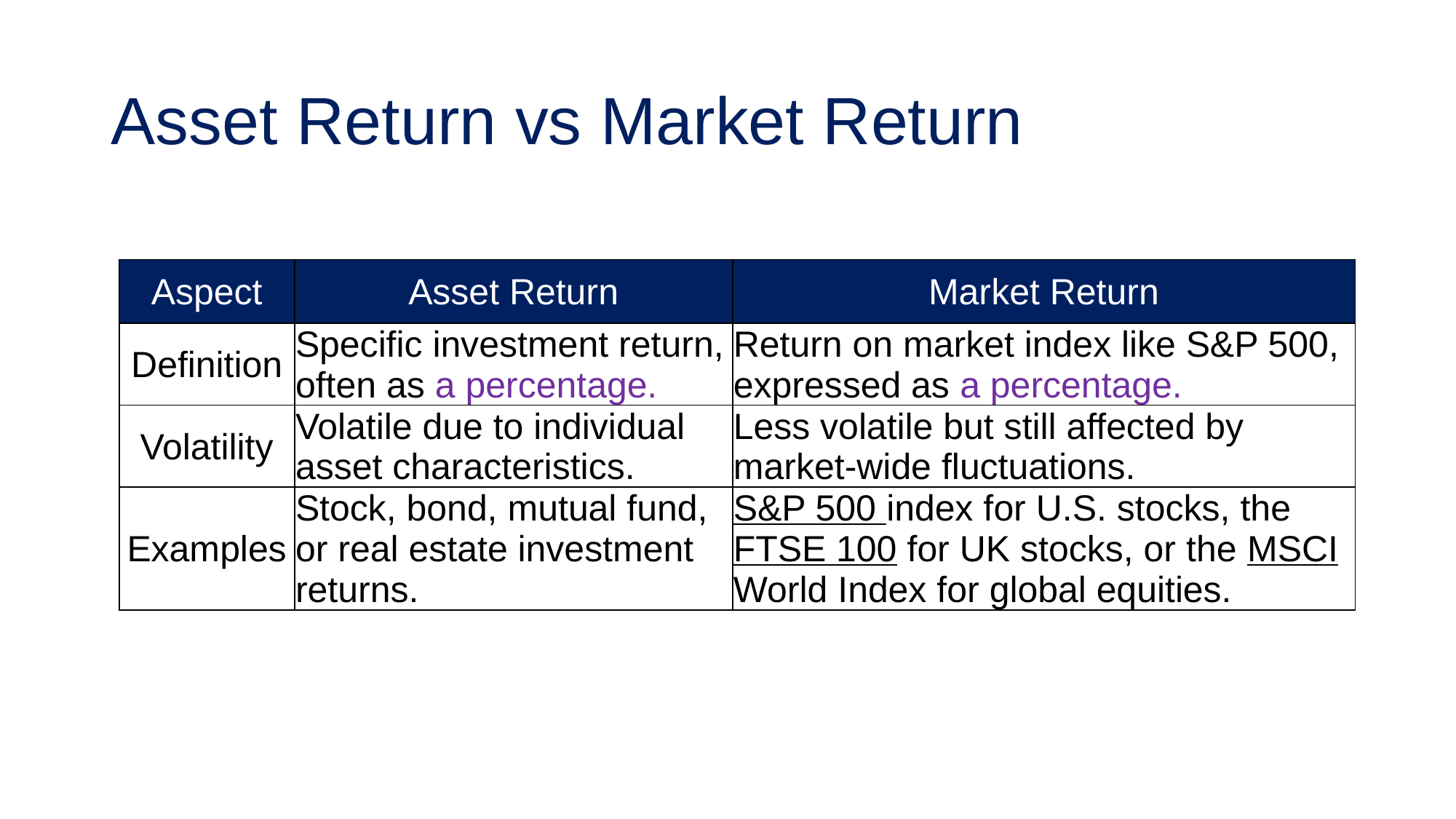

# Asset Return vs Market Return
| Aspect | Asset Return | Market Return |
| --- | --- | --- |
| Definition | Specific investment return, often as a percentage. | Return on market index like S&P 500, expressed as a percentage. |
| Volatility | Volatile due to individual asset characteristics. | Less volatile but still affected by market-wide fluctuations. |
| Examples | Stock, bond, mutual fund, or real estate investment returns. | S&P 500 index for U.S. stocks, the FTSE 100 for UK stocks, or the MSCI World Index for global equities. |